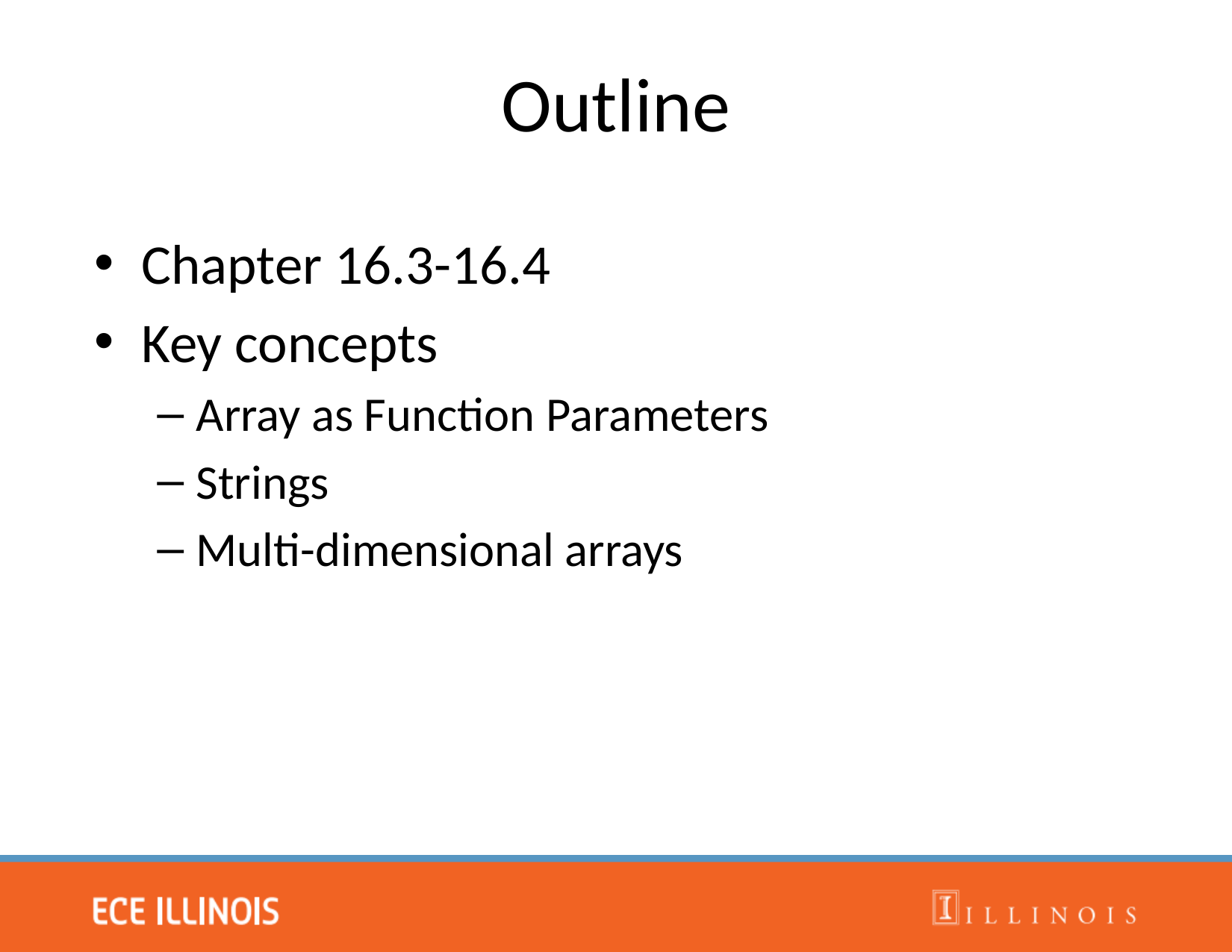

# Outline
Chapter 16.3-16.4
Key concepts
Array as Function Parameters
Strings
Multi-dimensional arrays